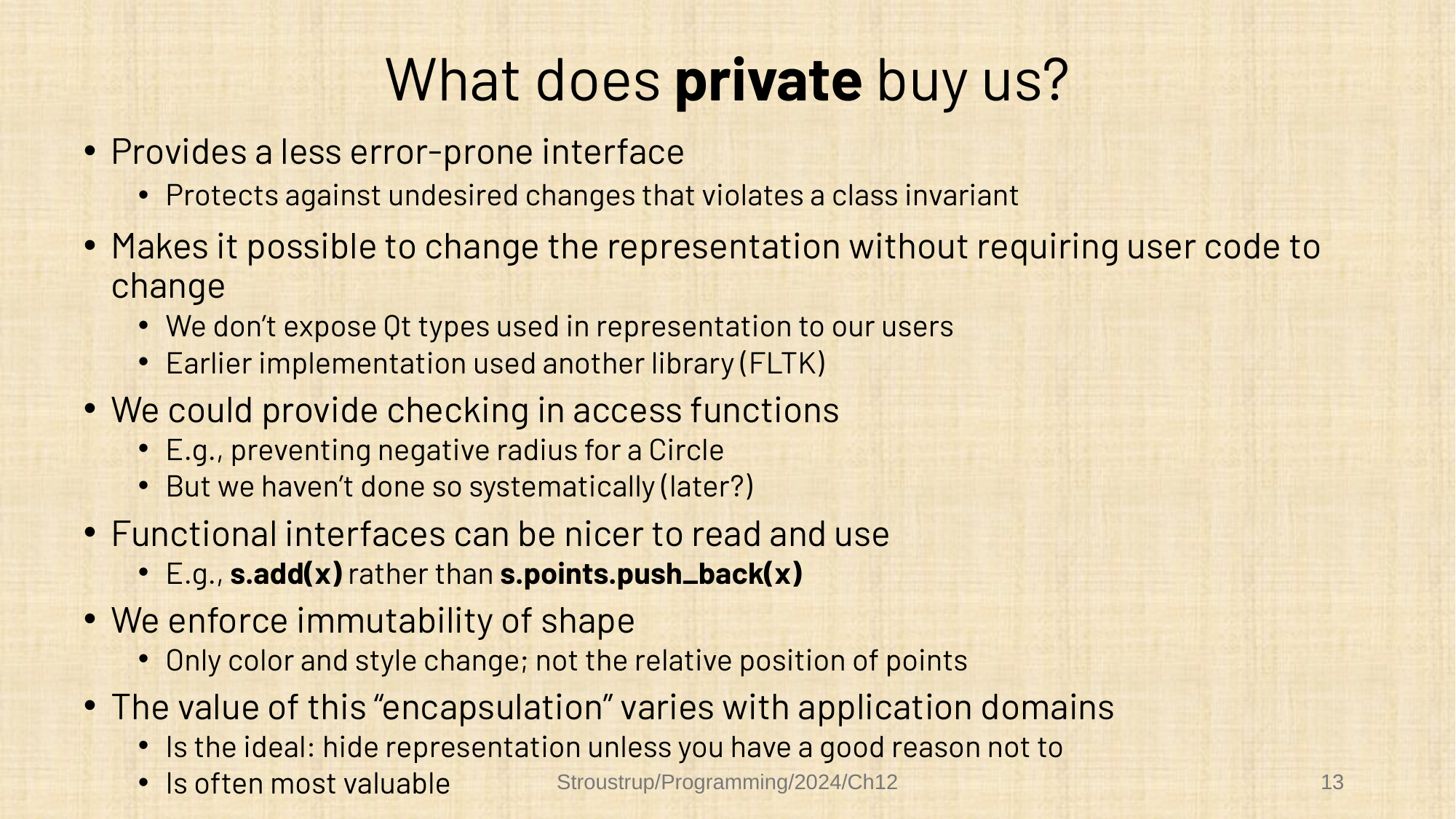

# What does private buy us?
Provides a less error-prone interface
Protects against undesired changes that violates a class invariant
Makes it possible to change the representation without requiring user code to change
We don’t expose Qt types used in representation to our users
Earlier implementation used another library (FLTK)
We could provide checking in access functions
E.g., preventing negative radius for a Circle
But we haven’t done so systematically (later?)
Functional interfaces can be nicer to read and use
E.g., s.add(x) rather than s.points.push_back(x)
We enforce immutability of shape
Only color and style change; not the relative position of points
The value of this “encapsulation” varies with application domains
Is the ideal: hide representation unless you have a good reason not to
Is often most valuable
Stroustrup/Programming/2024/Ch12
13